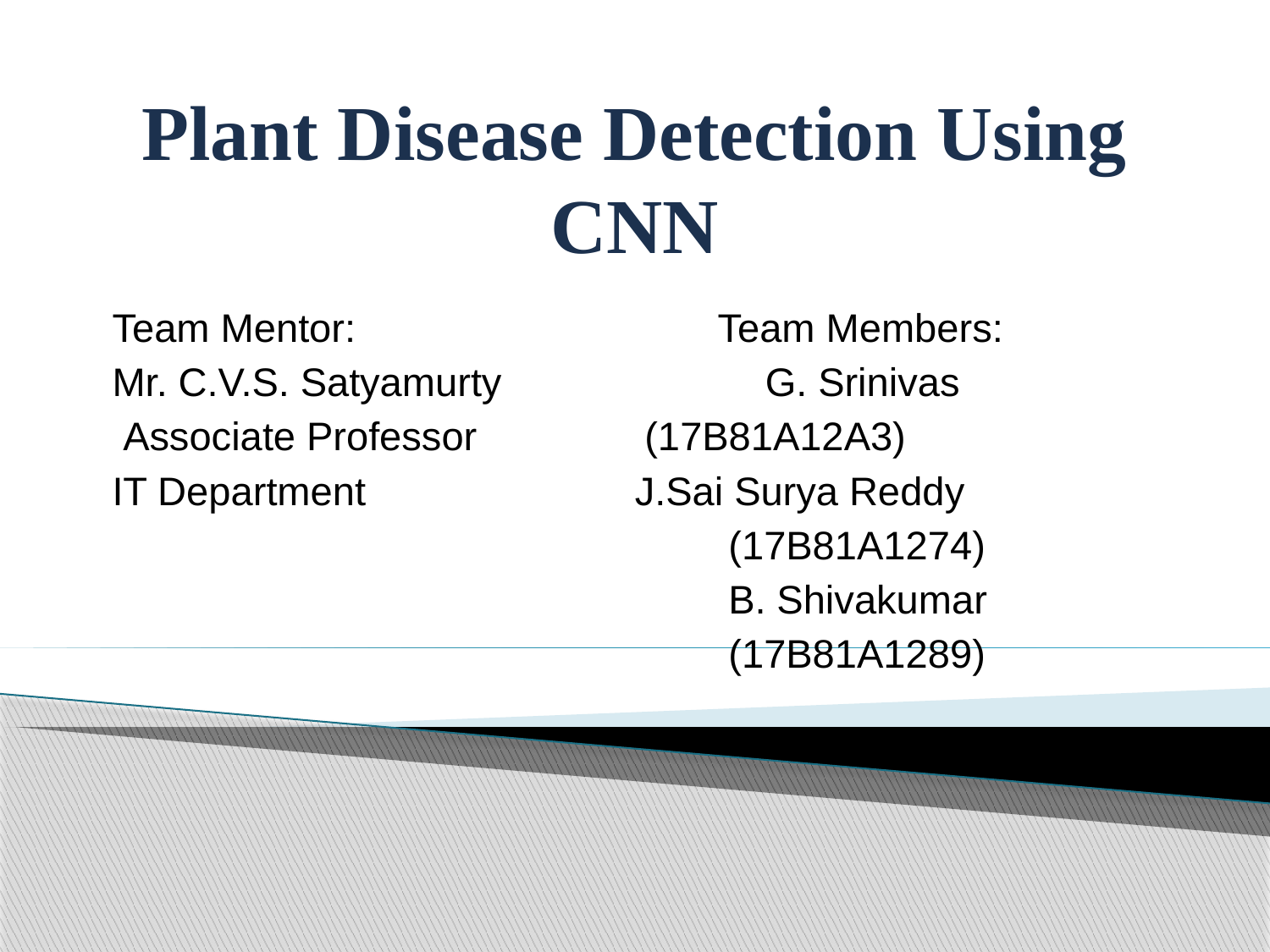

# Plant Disease Detection Using CNN
Team Mentor:                                 Team Members:
Mr. C.V.S. Satyamurty                        G. Srinivas
 Associate Professor 		     (17B81A12A3)
IT Department 		               J.Sai Surya Reddy
                                                        (17B81A1274)
                                                        B. Shivakumar
                                                        (17B81A1289)